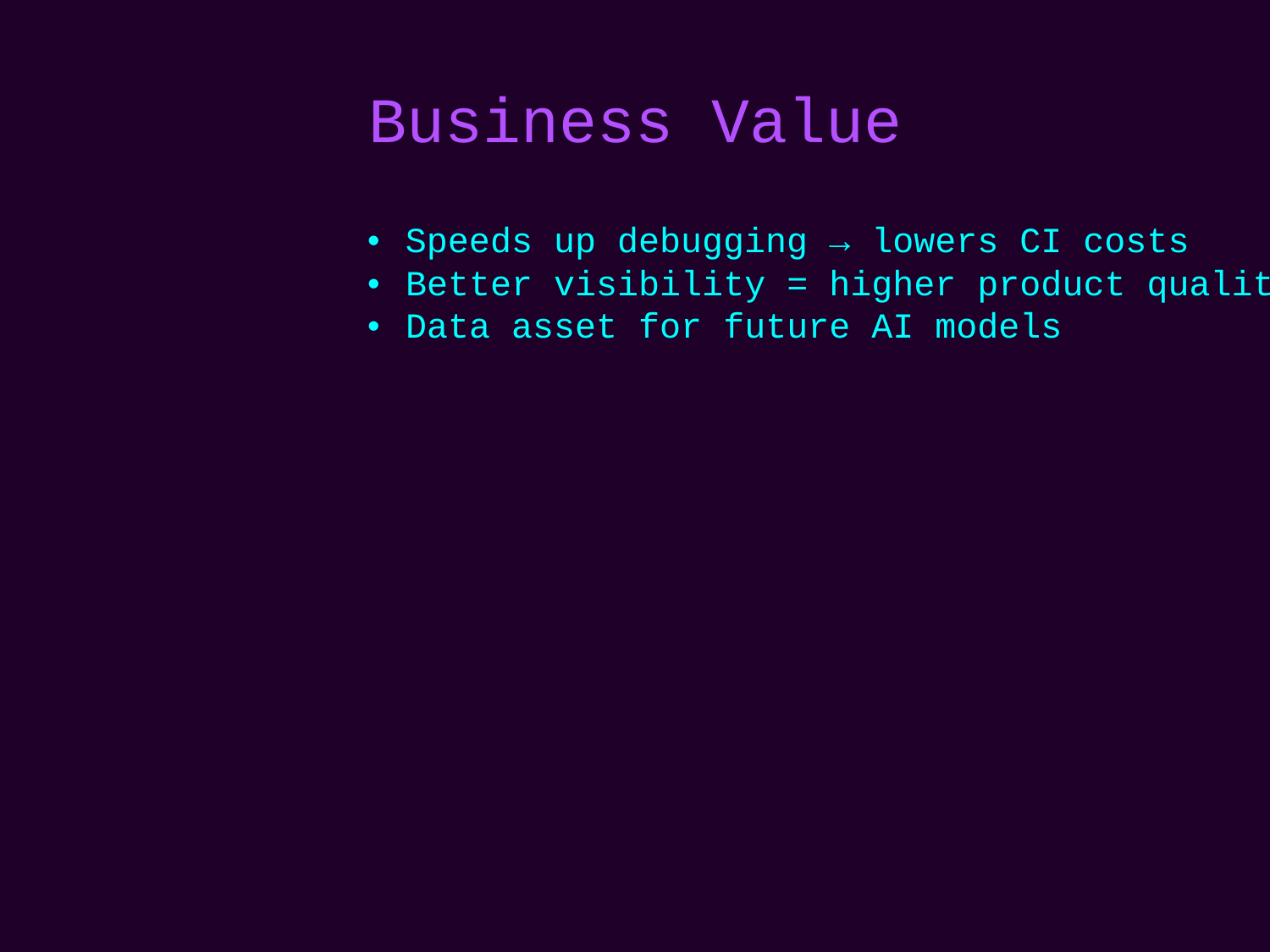

# Business Value
• Speeds up debugging → lowers CI costs
• Better visibility = higher product quality
• Data asset for future AI models